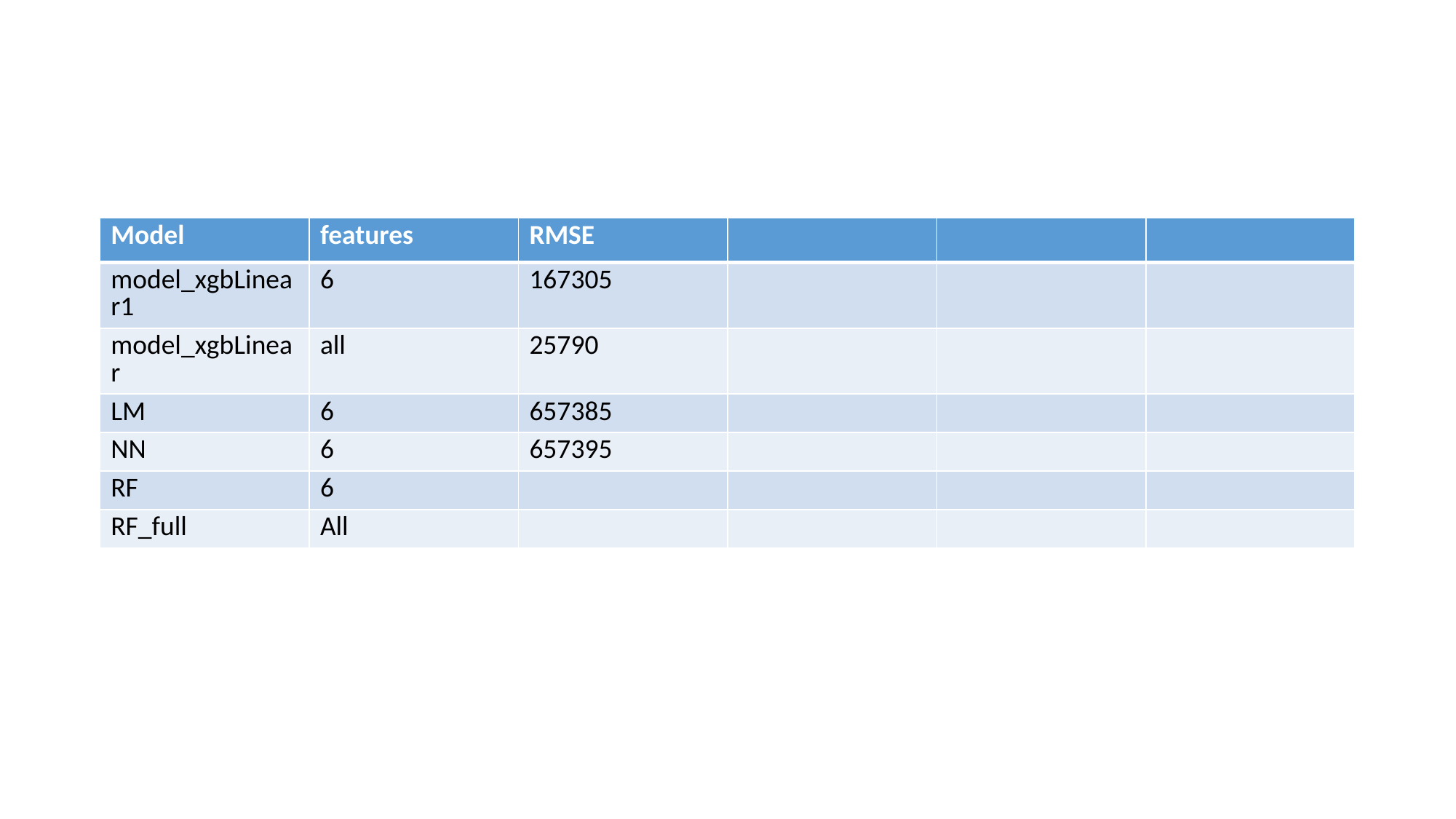

#
| Model | features | RMSE |  |  |  |
| --- | --- | --- | --- | --- | --- |
| model\_xgbLinear1 | 6 | 167305 |  |  |  |
| model\_xgbLinear | all | 25790 |  |  |  |
| LM | 6 | 657385 |  |  |  |
| NN | 6 | 657395 |  |  |  |
| RF | 6 |  |  |  |  |
| RF\_full | All |  |  |  |  |